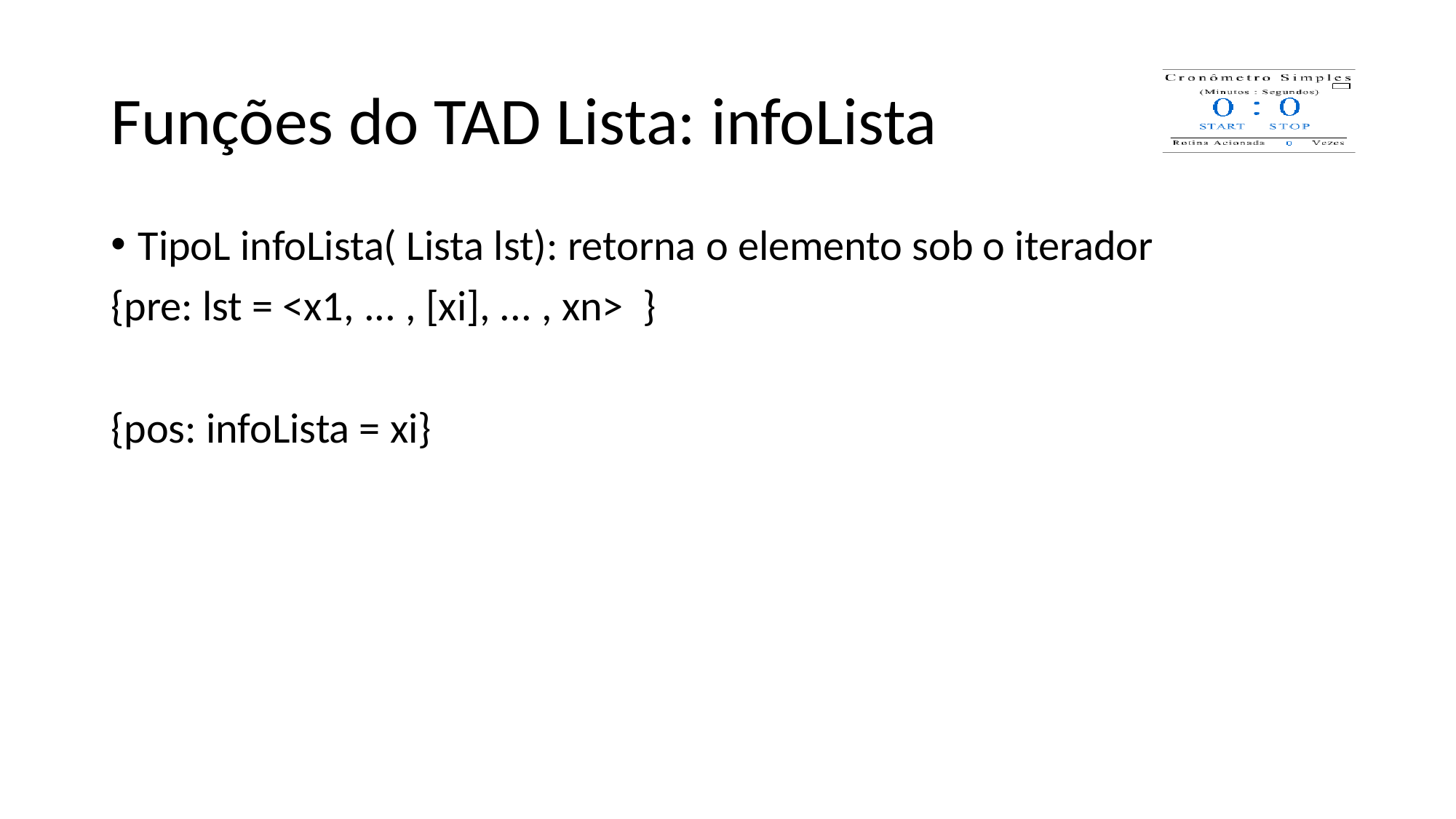

# Funções do TAD Lista: infoLista
TipoL infoLista( Lista lst): retorna o elemento sob o iterador
{pre: lst = <x1, ... , [xi], ... , xn>  }

{pos: infoLista = xi}